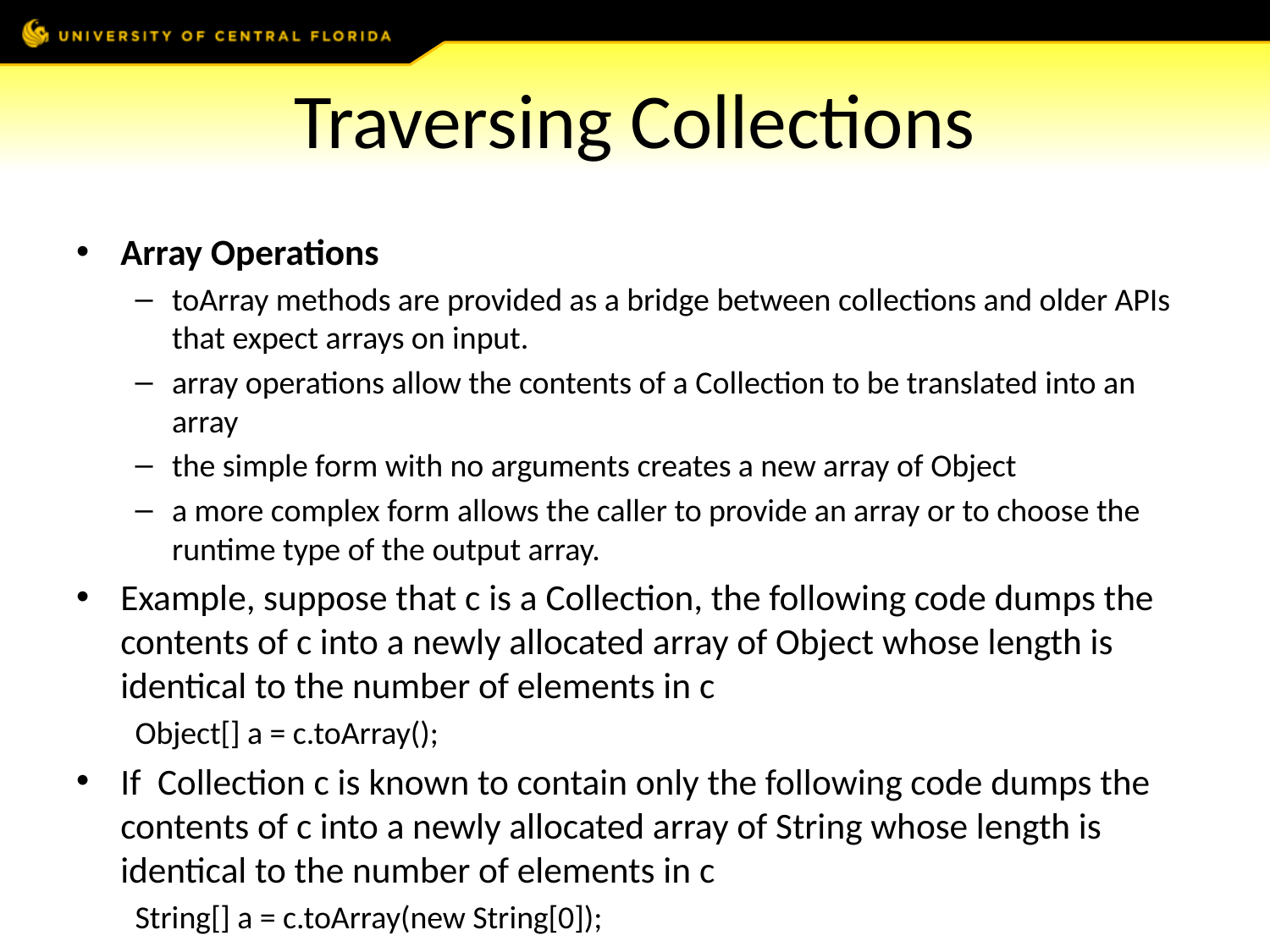

# Traversing Collections
Array Operations
toArray methods are provided as a bridge between collections and older APIs that expect arrays on input.
array operations allow the contents of a Collection to be translated into an array
the simple form with no arguments creates a new array of Object
a more complex form allows the caller to provide an array or to choose the runtime type of the output array.
Example, suppose that c is a Collection, the following code dumps the contents of c into a newly allocated array of Object whose length is identical to the number of elements in c
Object[] a = c.toArray();
If  Collection c is known to contain only the following code dumps the contents of c into a newly allocated array of String whose length is identical to the number of elements in c
String[] a = c.toArray(new String[0]);